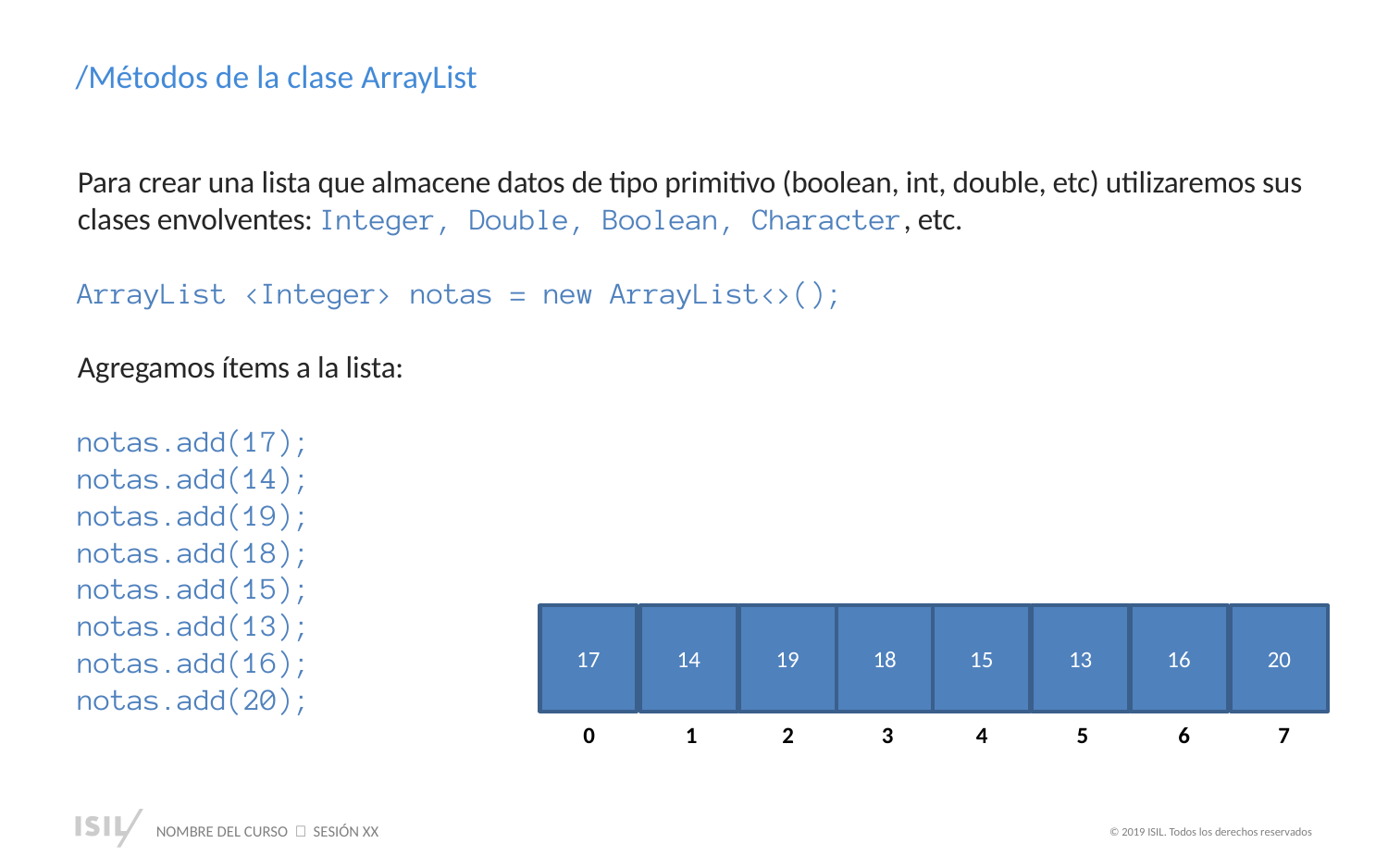

/Métodos de la clase ArrayList

Para crear una lista que almacene datos de tipo primitivo (boolean, int, double, etc) utilizaremos sus clases envolventes: Integer, Double, Boolean, Character, etc.

ArrayList <Integer> notas = new ArrayList<>();

Agregamos ítems a la lista:

notas.add(17);
notas.add(14);
notas.add(19);
notas.add(18);
notas.add(15);
notas.add(13);
notas.add(16);
notas.add(20);

13
18
17
14
19
15
16
20
4
0
1
2
3
5
6
7